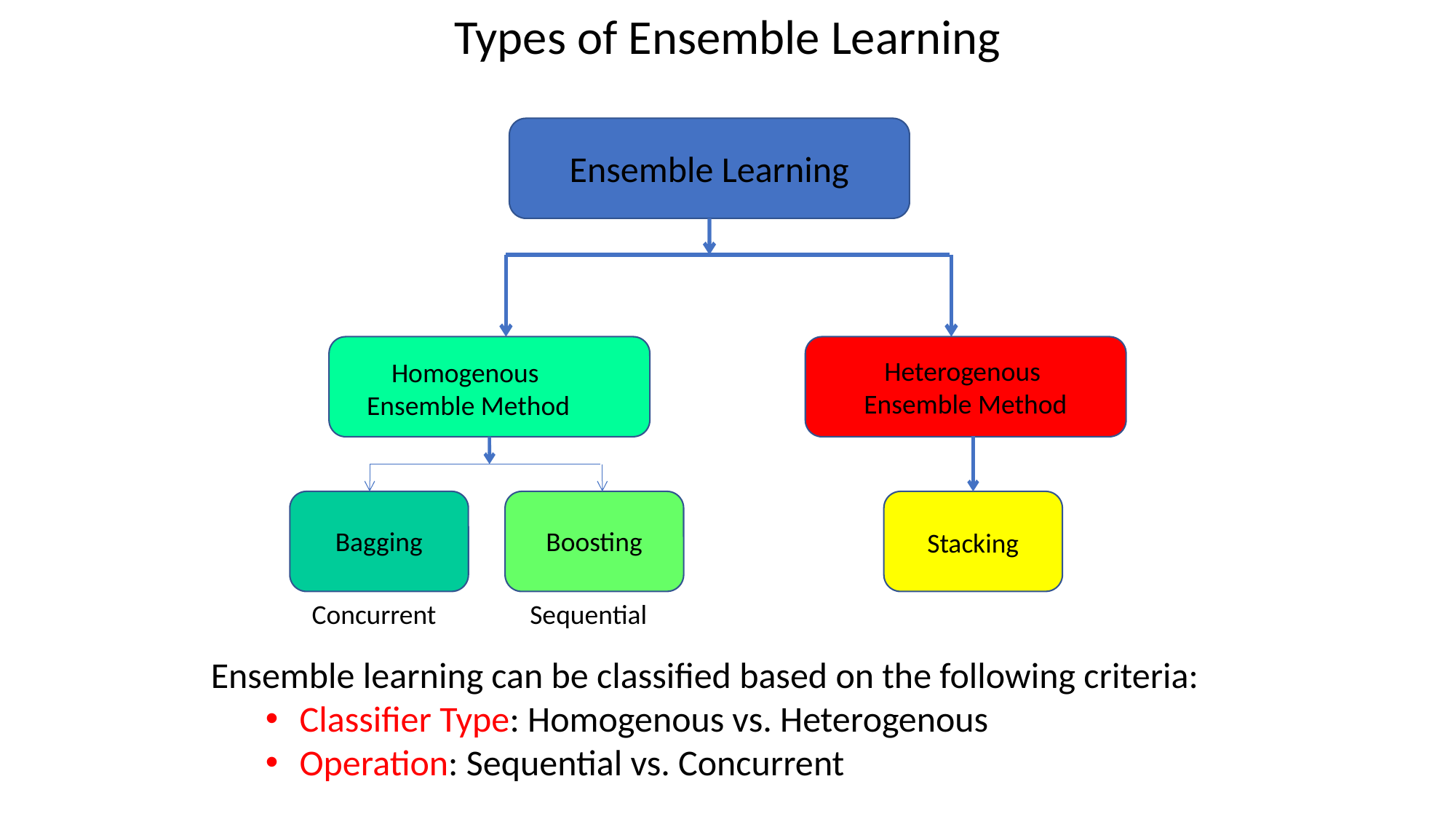

Types of Ensemble Learning

Ensemble Learning

Heterogenous
Ensemble Method
Homogenous
Ensemble Method

Bagging
Boosting
Stacking
Sequential
Concurrent
Ensemble learning can be classified based on the following criteria:
Classifier Type: Homogenous vs. Heterogenous
Operation: Sequential vs. Concurrent